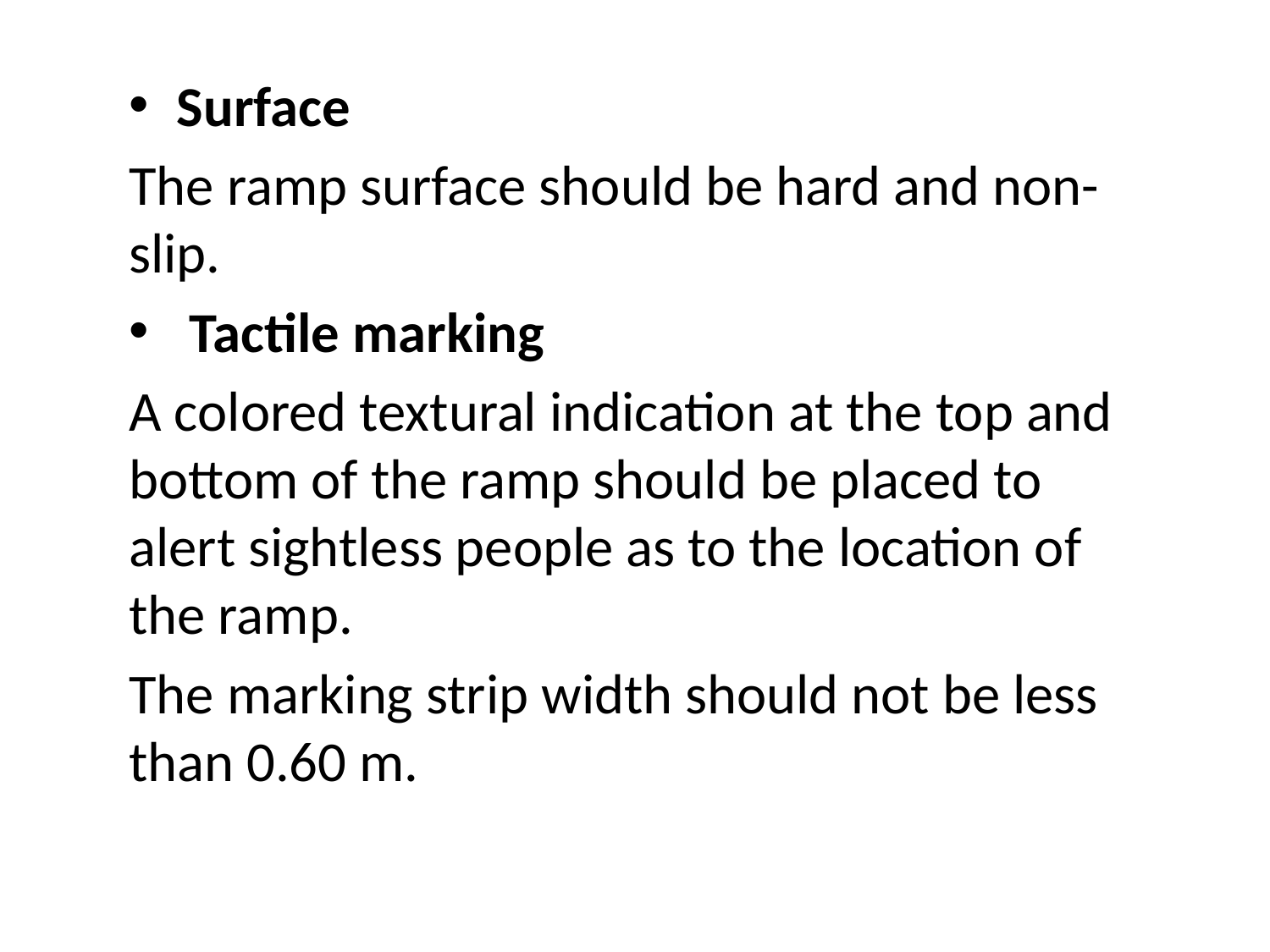

Surface
The ramp surface should be hard and non-slip.
 Tactile marking
A colored textural indication at the top and bottom of the ramp should be placed to alert sightless people as to the location of the ramp.
The marking strip width should not be less than 0.60 m.